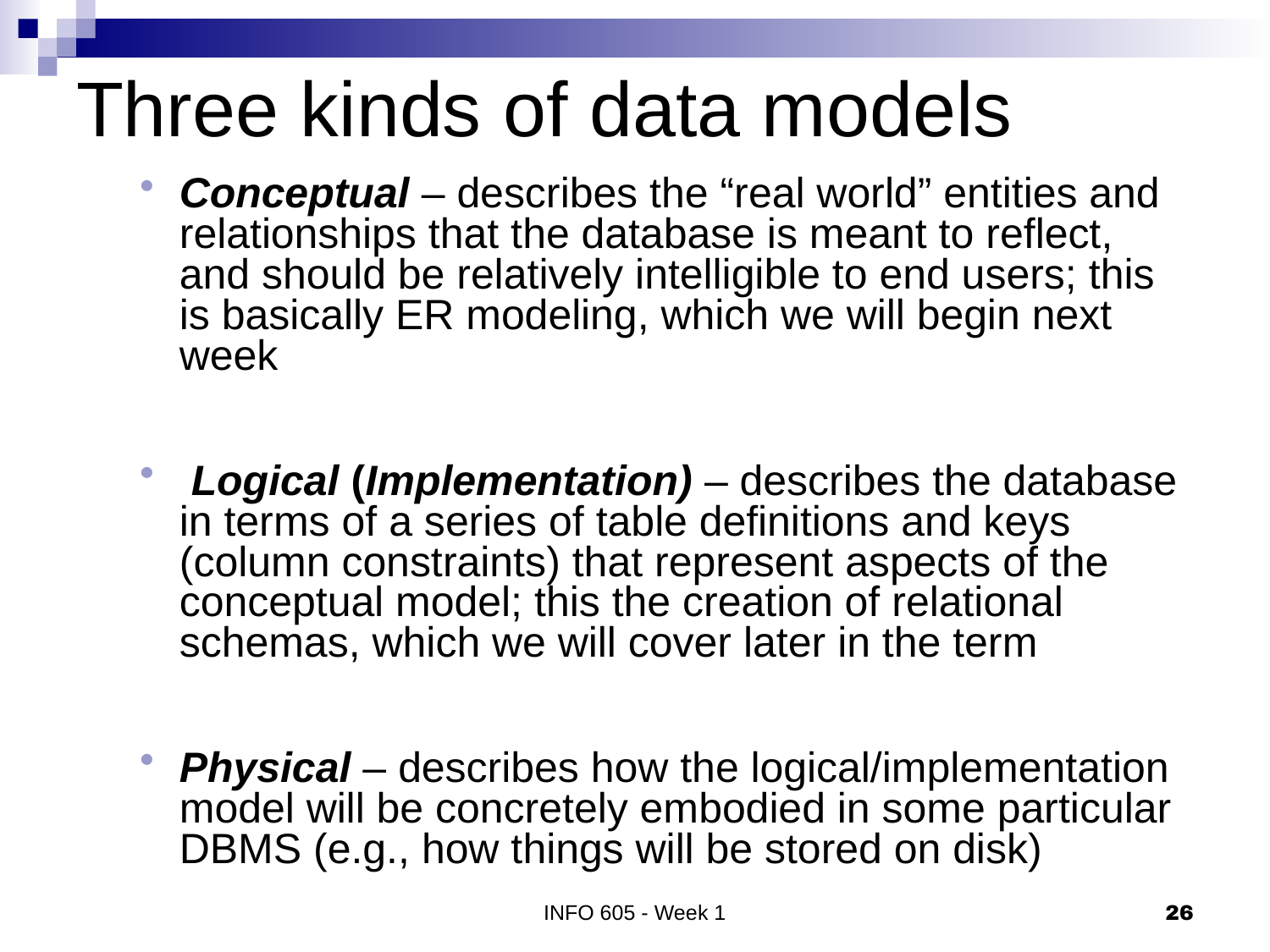

# Three kinds of data models
Conceptual – describes the “real world” entities and relationships that the database is meant to reflect, and should be relatively intelligible to end users; this is basically ER modeling, which we will begin next week

 Logical (Implementation) – describes the database in terms of a series of table definitions and keys (column constraints) that represent aspects of the conceptual model; this the creation of relational schemas, which we will cover later in the term

Physical – describes how the logical/implementation model will be concretely embodied in some particular DBMS (e.g., how things will be stored on disk)
INFO 605 - Week 1
26